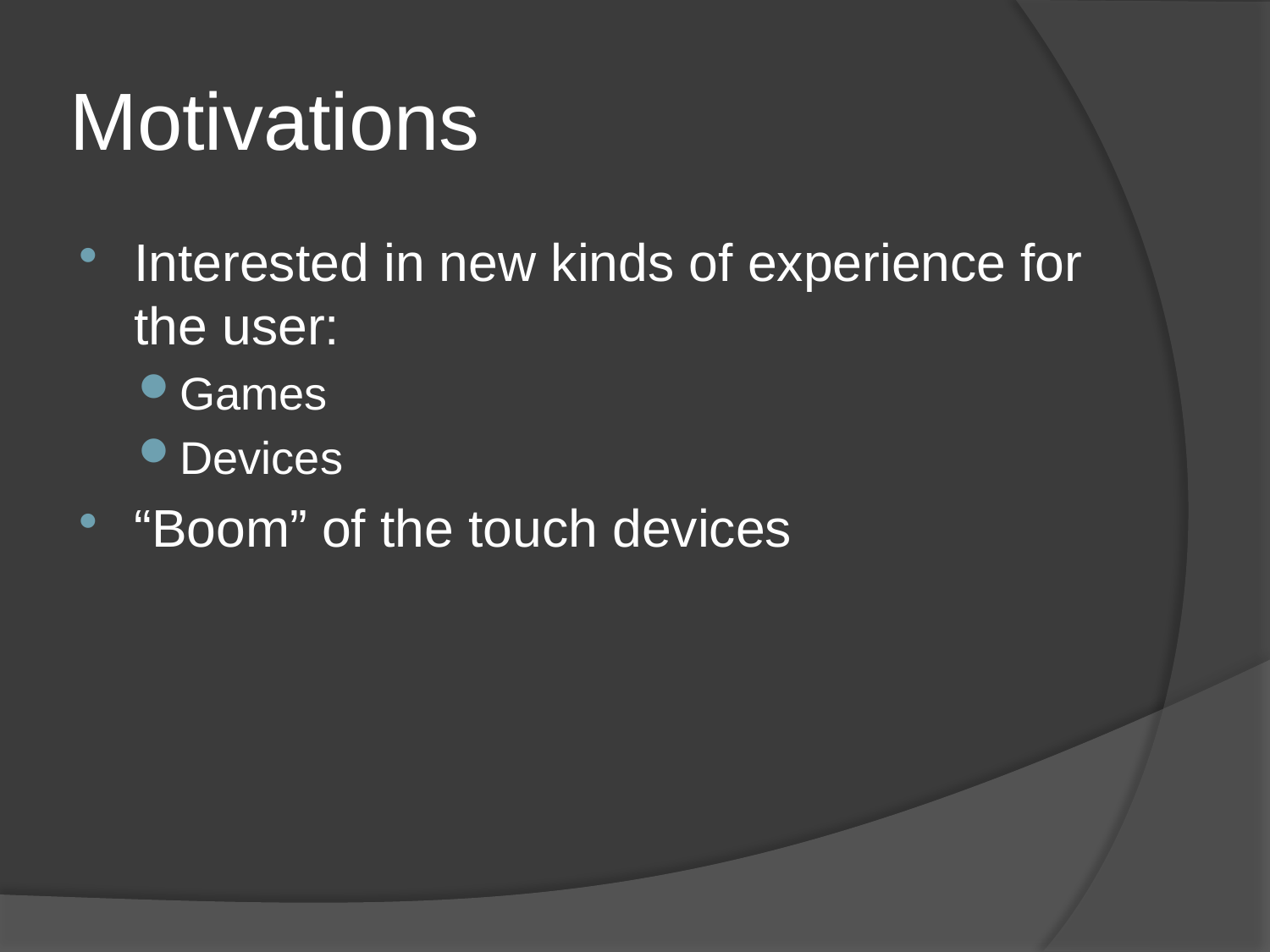

# Motivations
Interested in new kinds of experience for the user:
Games
Devices
“Boom” of the touch devices